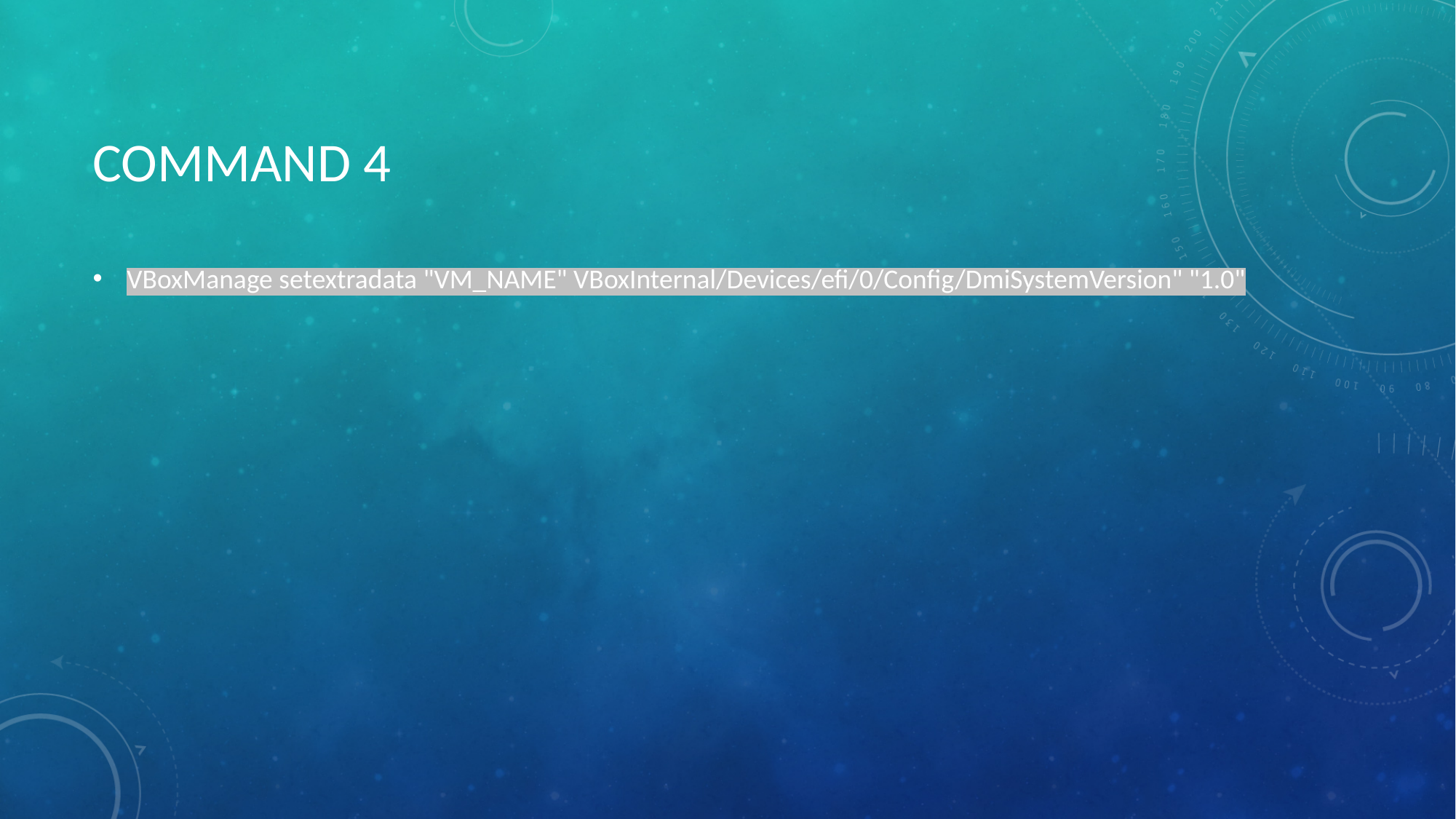

# Command 4
VBoxManage setextradata "VM_NAME" VBoxInternal/Devices/efi/0/Config/DmiSystemVersion" "1.0"